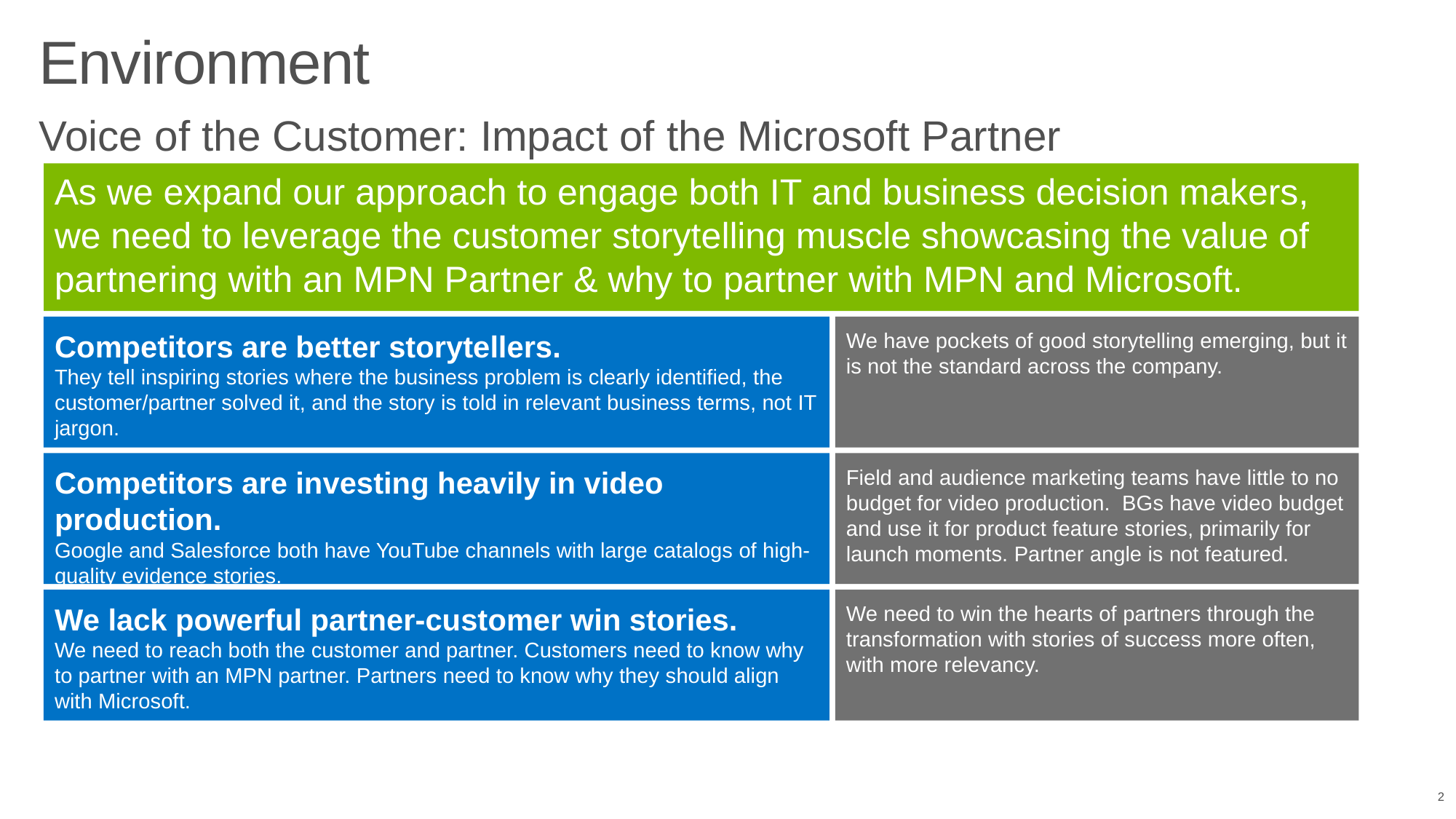

# Environment
Voice of the Customer: Impact of the Microsoft Partner
As we expand our approach to engage both IT and business decision makers, we need to leverage the customer storytelling muscle showcasing the value of partnering with an MPN Partner & why to partner with MPN and Microsoft.
Competitors are better storytellers.
They tell inspiring stories where the business problem is clearly identified, the customer/partner solved it, and the story is told in relevant business terms, not IT jargon.
We have pockets of good storytelling emerging, but it is not the standard across the company.
Competitors are investing heavily in video production.
Google and Salesforce both have YouTube channels with large catalogs of high-quality evidence stories.
Field and audience marketing teams have little to no budget for video production.  BGs have video budget and use it for product feature stories, primarily for launch moments. Partner angle is not featured.
We lack powerful partner-customer win stories.
We need to reach both the customer and partner. Customers need to know why to partner with an MPN partner. Partners need to know why they should align with Microsoft.
We need to win the hearts of partners through the transformation with stories of success more often, with more relevancy.
2